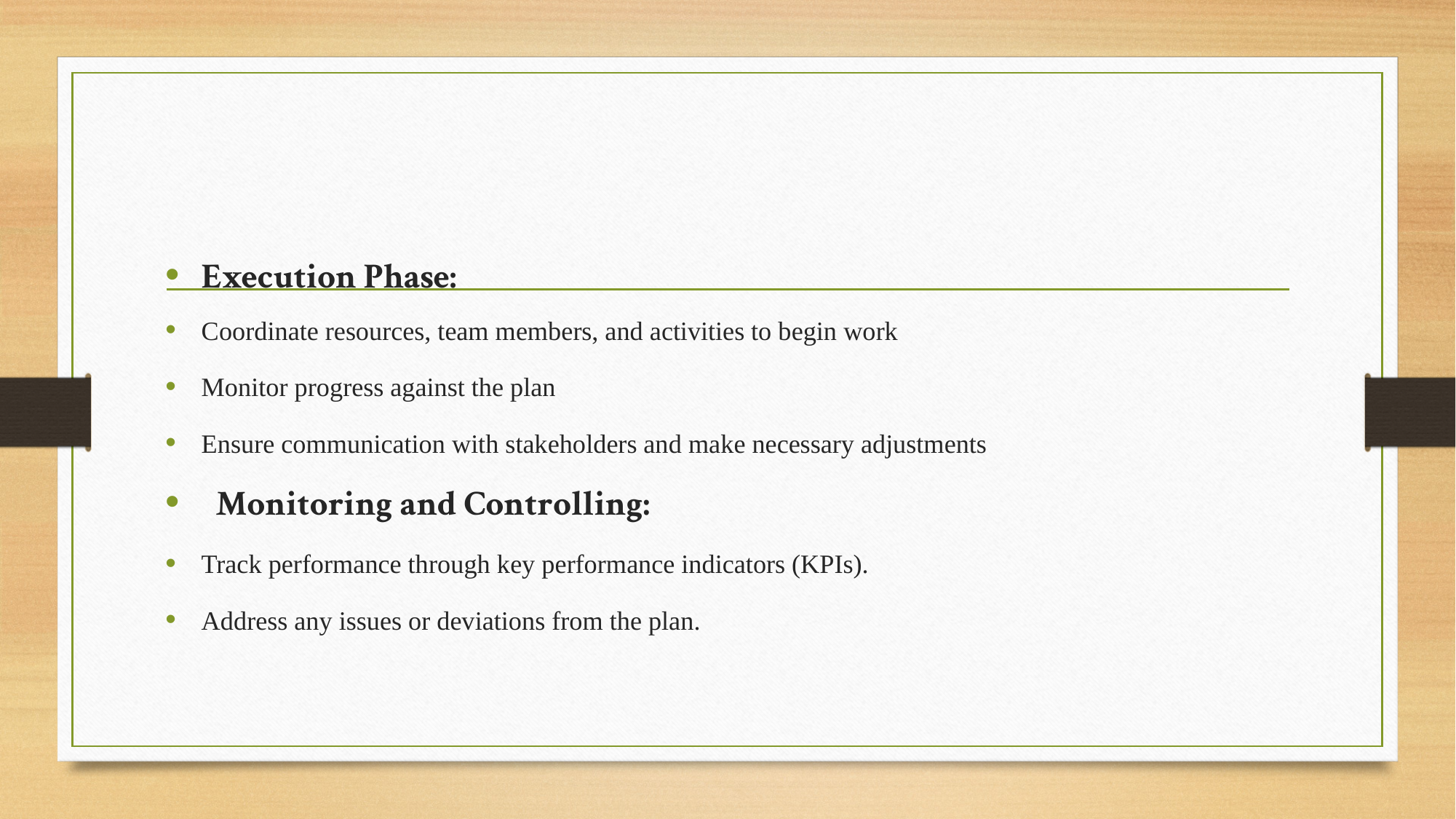

Execution Phase:
Coordinate resources, team members, and activities to begin work
Monitor progress against the plan
Ensure communication with stakeholders and make necessary adjustments
  Monitoring and Controlling:
Track performance through key performance indicators (KPIs).
Address any issues or deviations from the plan.